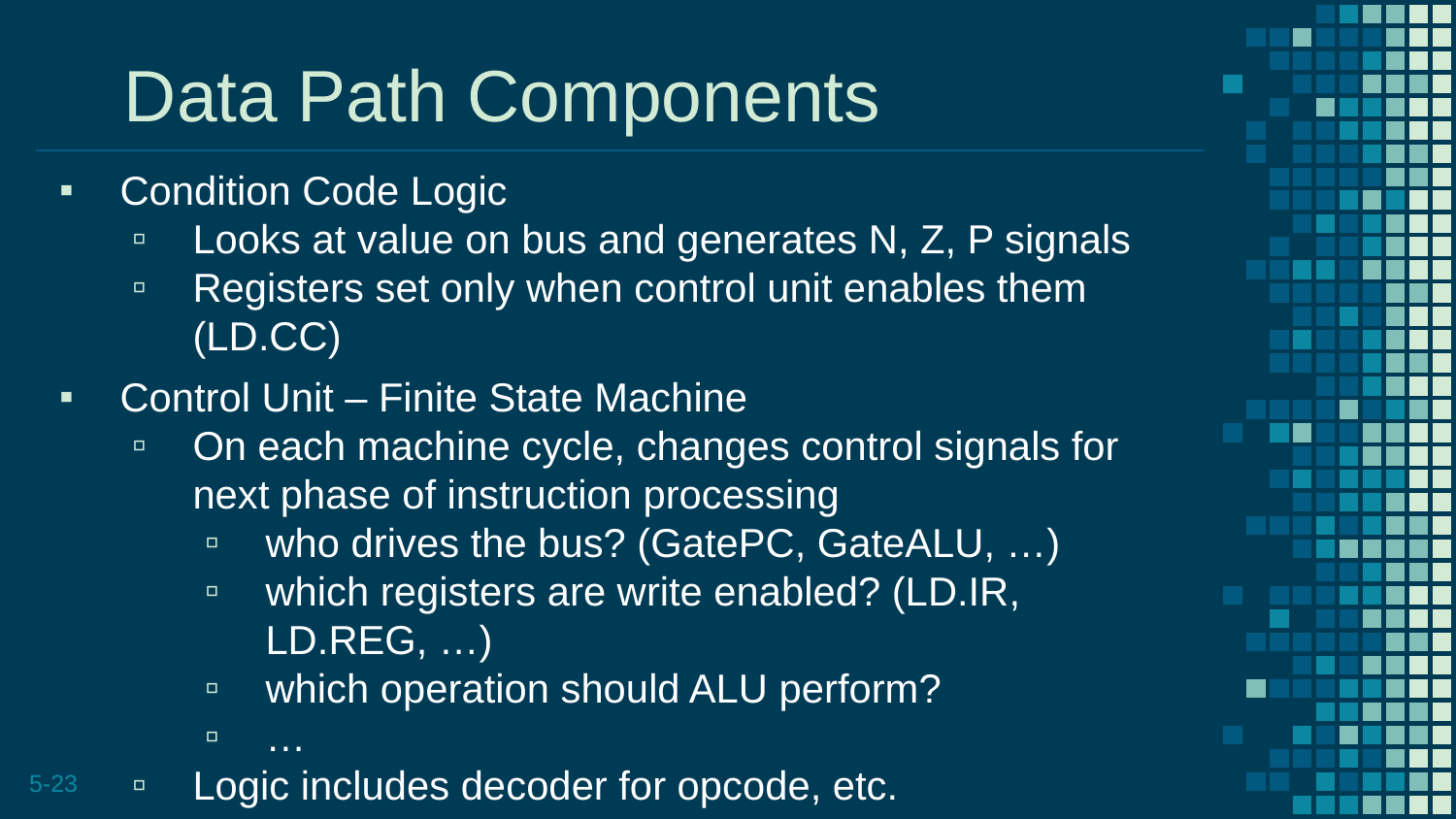

# Data Path Components
Condition Code Logic
Looks at value on bus and generates N, Z, P signals
Registers set only when control unit enables them (LD.CC)
Control Unit – Finite State Machine
On each machine cycle, changes control signals for next phase of instruction processing
who drives the bus? (GatePC, GateALU, …)
which registers are write enabled? (LD.IR, LD.REG, …)
which operation should ALU perform?
…
Logic includes decoder for opcode, etc.
5-23